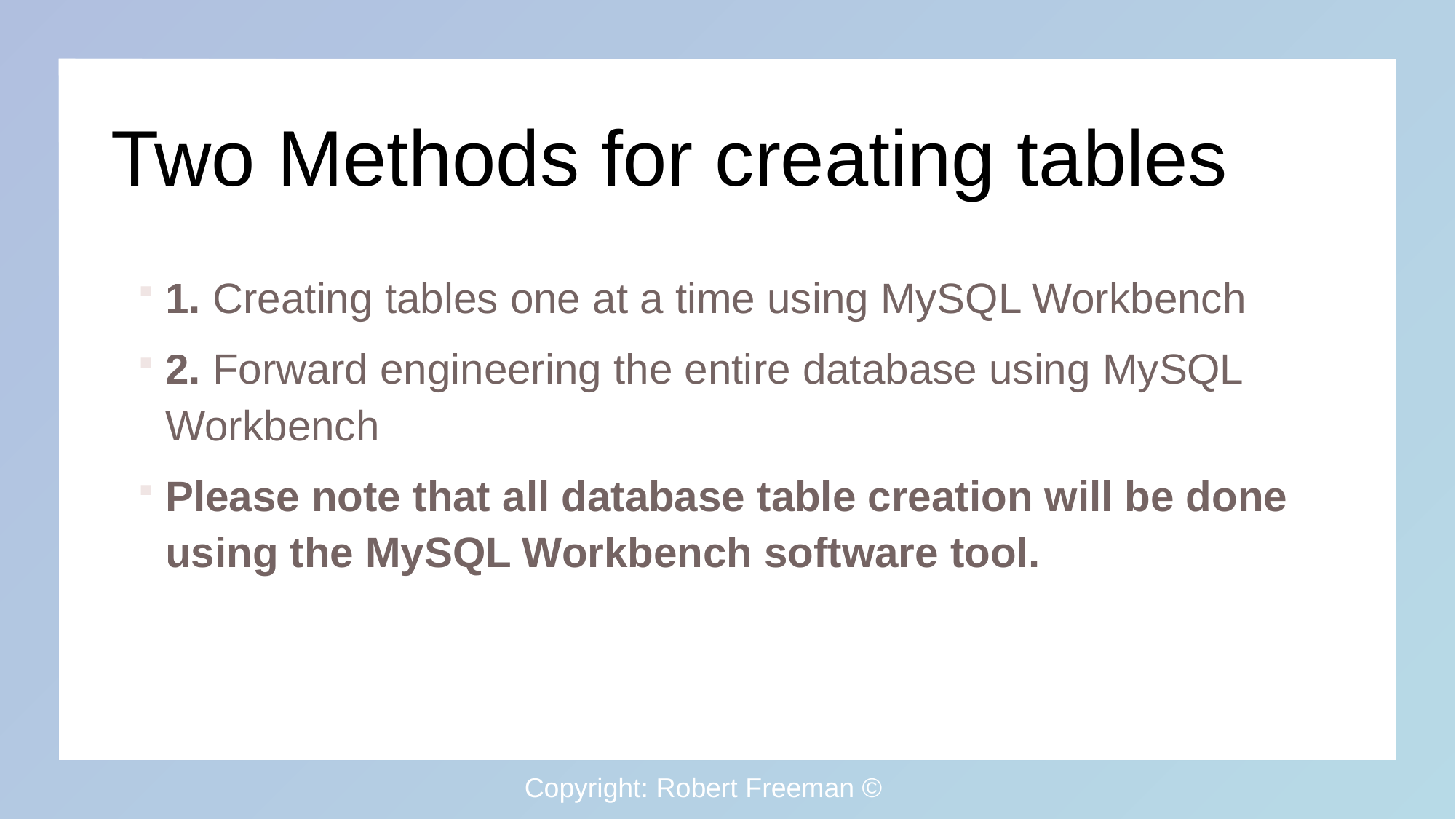

# Two Methods for creating tables
1. Creating tables one at a time using MySQL Workbench
2. Forward engineering the entire database using MySQL Workbench
Please note that all database table creation will be done using the MySQL Workbench software tool.
Copyright: Robert Freeman ©